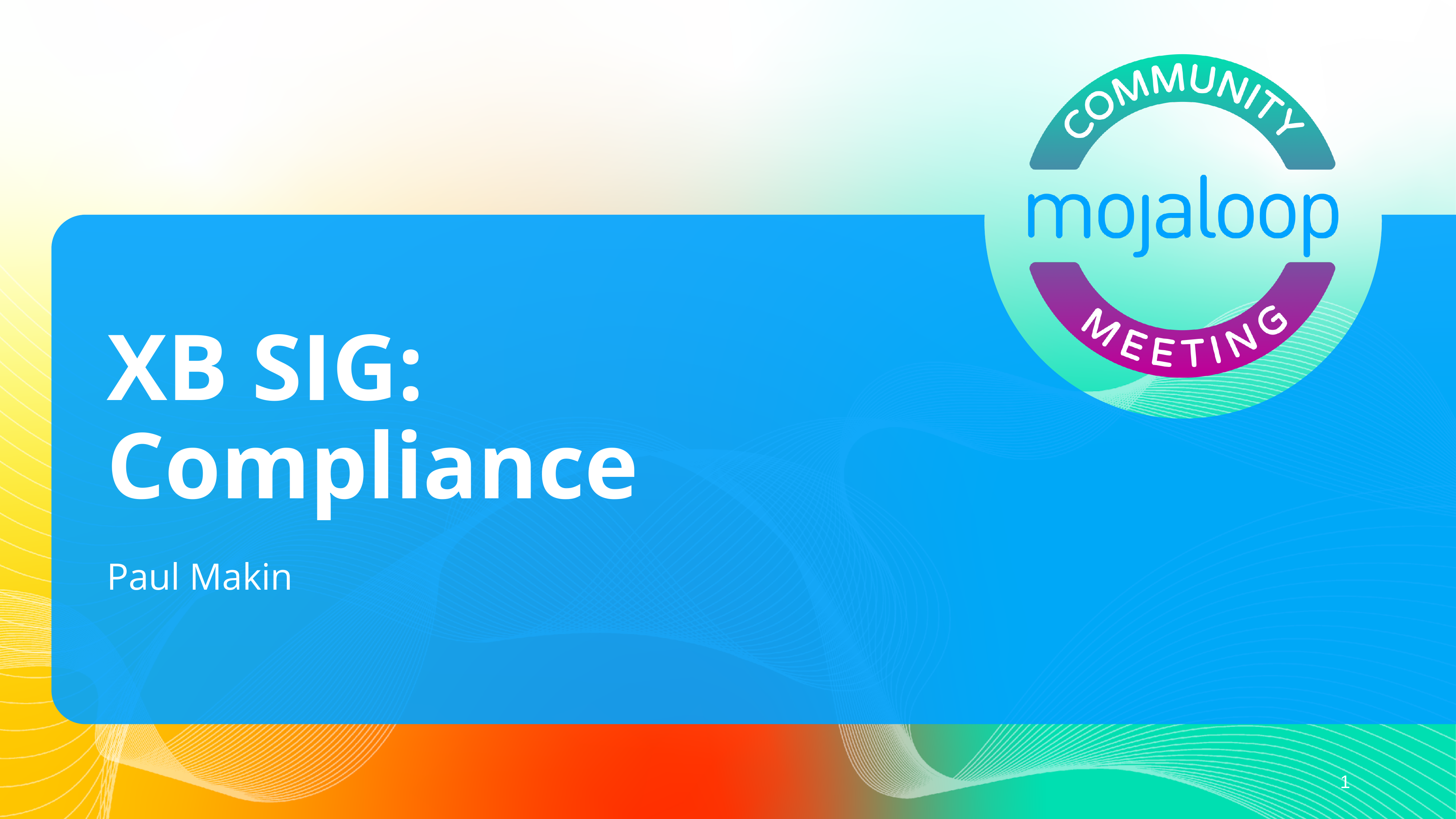

# XB SIG: Compliance
Paul Makin
1